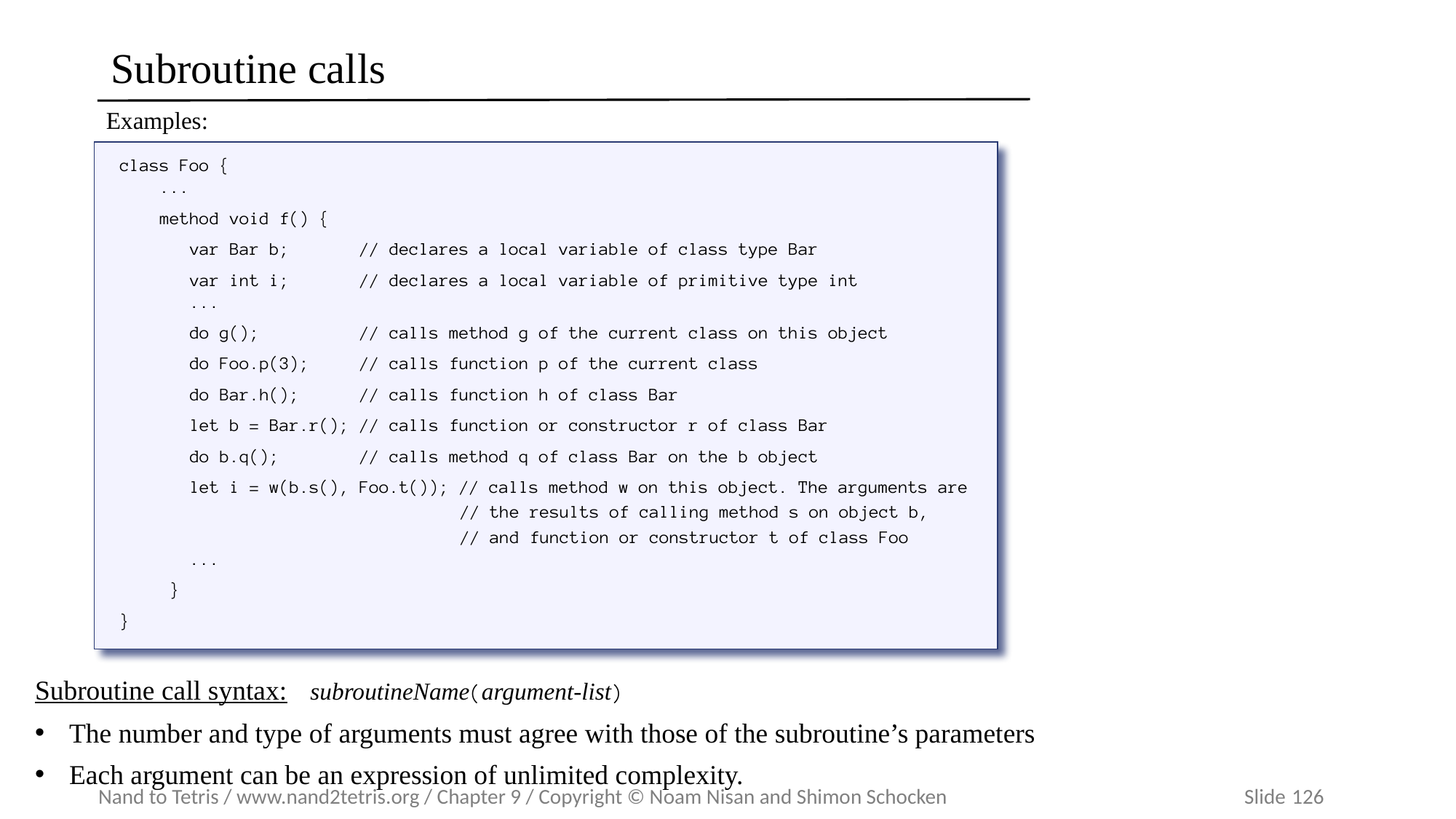

# Subroutine calls
Examples:
class Foo {
    ...
    method void f() {
       var Bar b;       // declares a local variable of class type Bar
       var int i;       // declares a local variable of primitive type int
       ...
       do g();          // calls method g of the current class on this object
       do Foo.p(3);     // calls function p of the current class
       do Bar.h();      // calls function h of class Bar
       let b = Bar.r(); // calls function or constructor r of class Bar
       do b.q();        // calls method q of class Bar on the b object
       let i = w(b.s(), Foo.t()); // calls method w on this object. The arguments are
                                  // the results of calling method s on object b,
                                  // and function or constructor t of class Foo
       ...
     }
}
Subroutine call syntax:   subroutineName(argument-list)
The number and type of arguments must agree with those of the subroutine’s parameters
Each argument can be an expression of unlimited complexity.